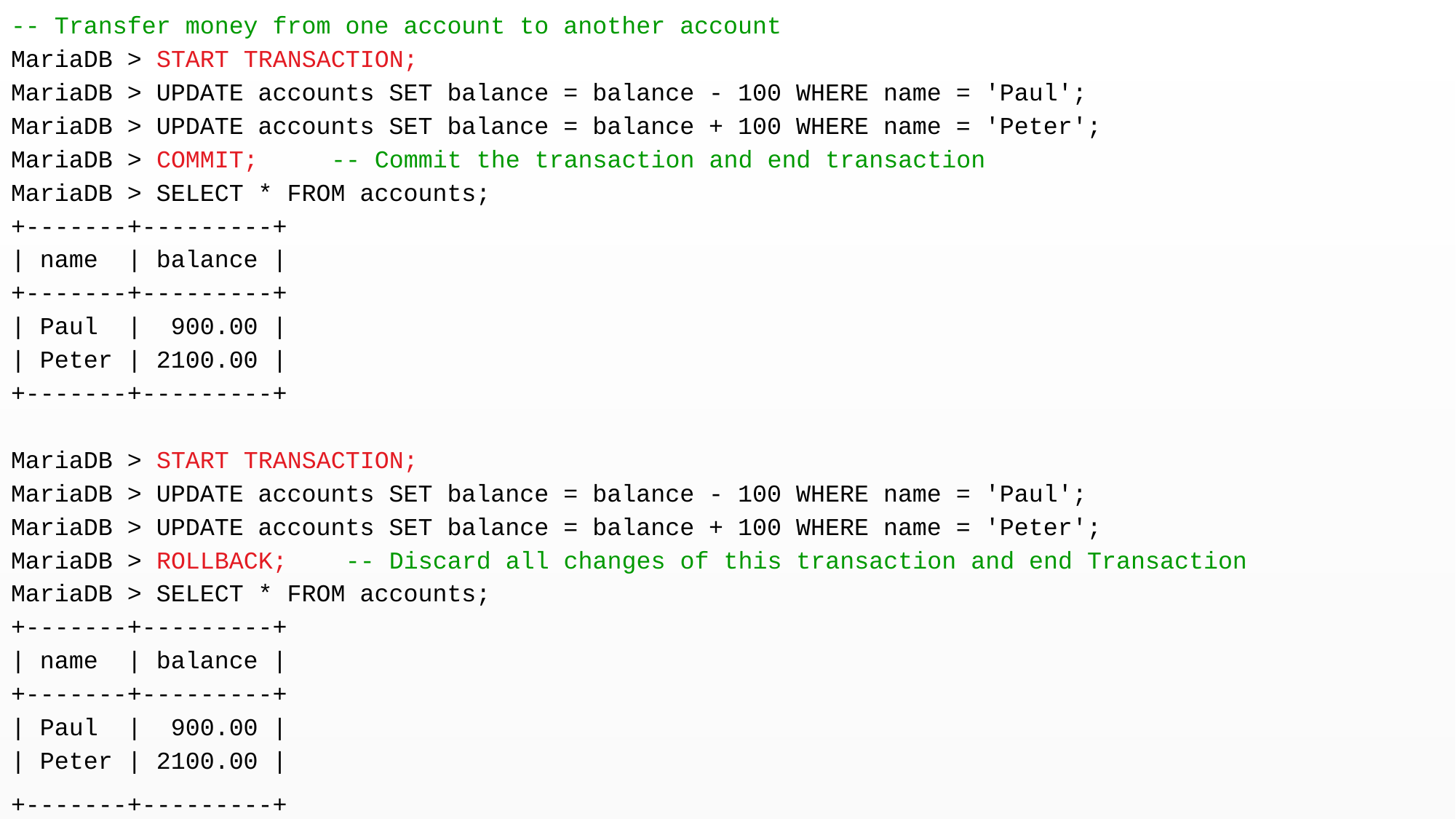

-- Transfer money from one account to another account
MariaDB > START TRANSACTION;
MariaDB > UPDATE accounts SET balance = balance - 100 WHERE name = 'Paul';
MariaDB > UPDATE accounts SET balance = balance + 100 WHERE name = 'Peter';
MariaDB > COMMIT;     -- Commit the transaction and end transaction
MariaDB > SELECT * FROM accounts;
+-------+---------+
| name  | balance |
+-------+---------+
| Paul  |  900.00 |
| Peter | 2100.00 |
+-------+---------+

MariaDB > START TRANSACTION;
MariaDB > UPDATE accounts SET balance = balance - 100 WHERE name = 'Paul';
MariaDB > UPDATE accounts SET balance = balance + 100 WHERE name = 'Peter';
MariaDB > ROLLBACK;    -- Discard all changes of this transaction and end Transaction
MariaDB > SELECT * FROM accounts;
+-------+---------+
| name  | balance |
+-------+---------+
| Paul  |  900.00 |
| Peter | 2100.00 |
+-------+---------+